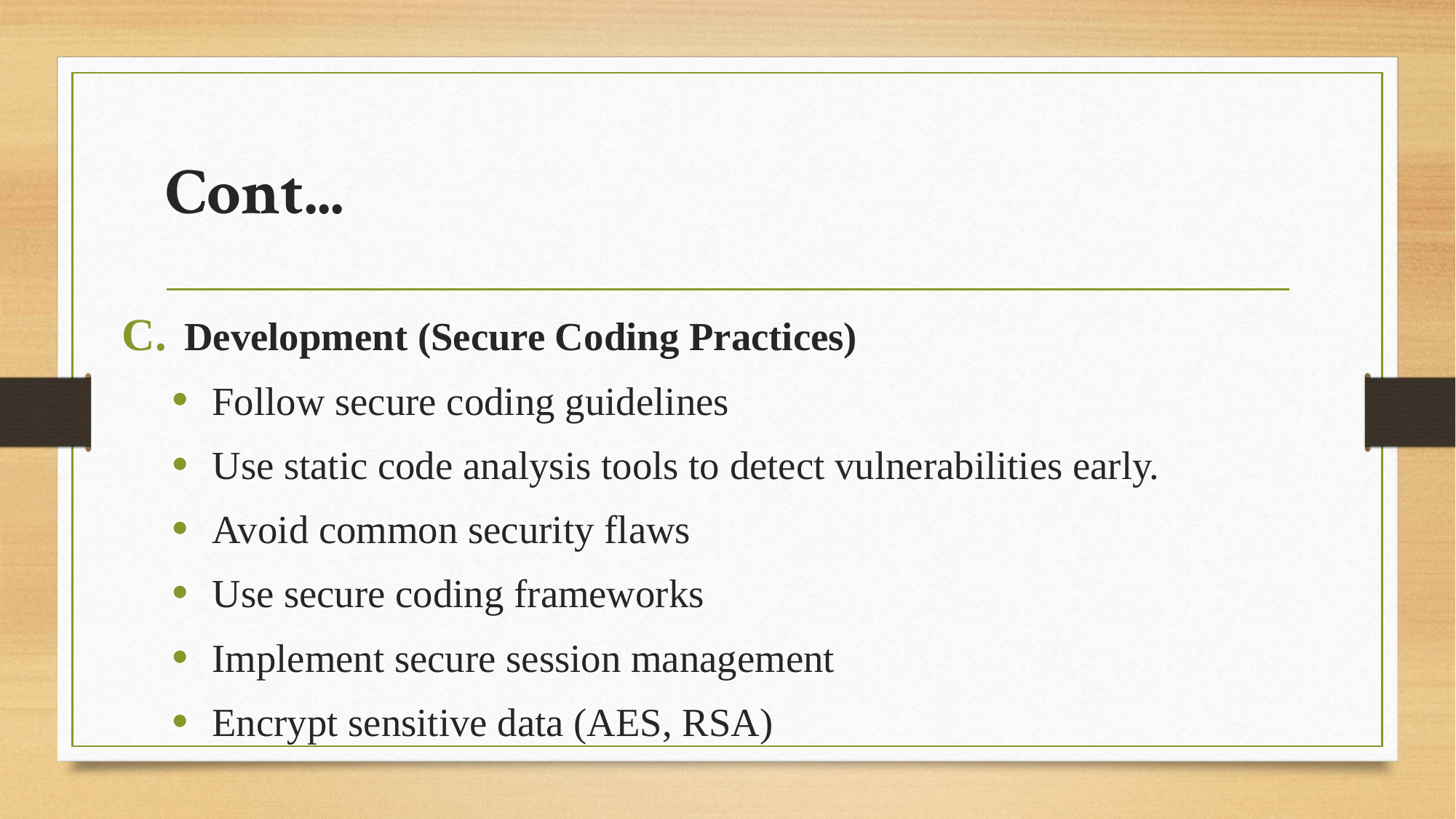

# Cont...
Development (Secure Coding Practices)
Follow secure coding guidelines
Use static code analysis tools to detect vulnerabilities early.
Avoid common security flaws
Use secure coding frameworks
Implement secure session management
Encrypt sensitive data (AES, RSA)